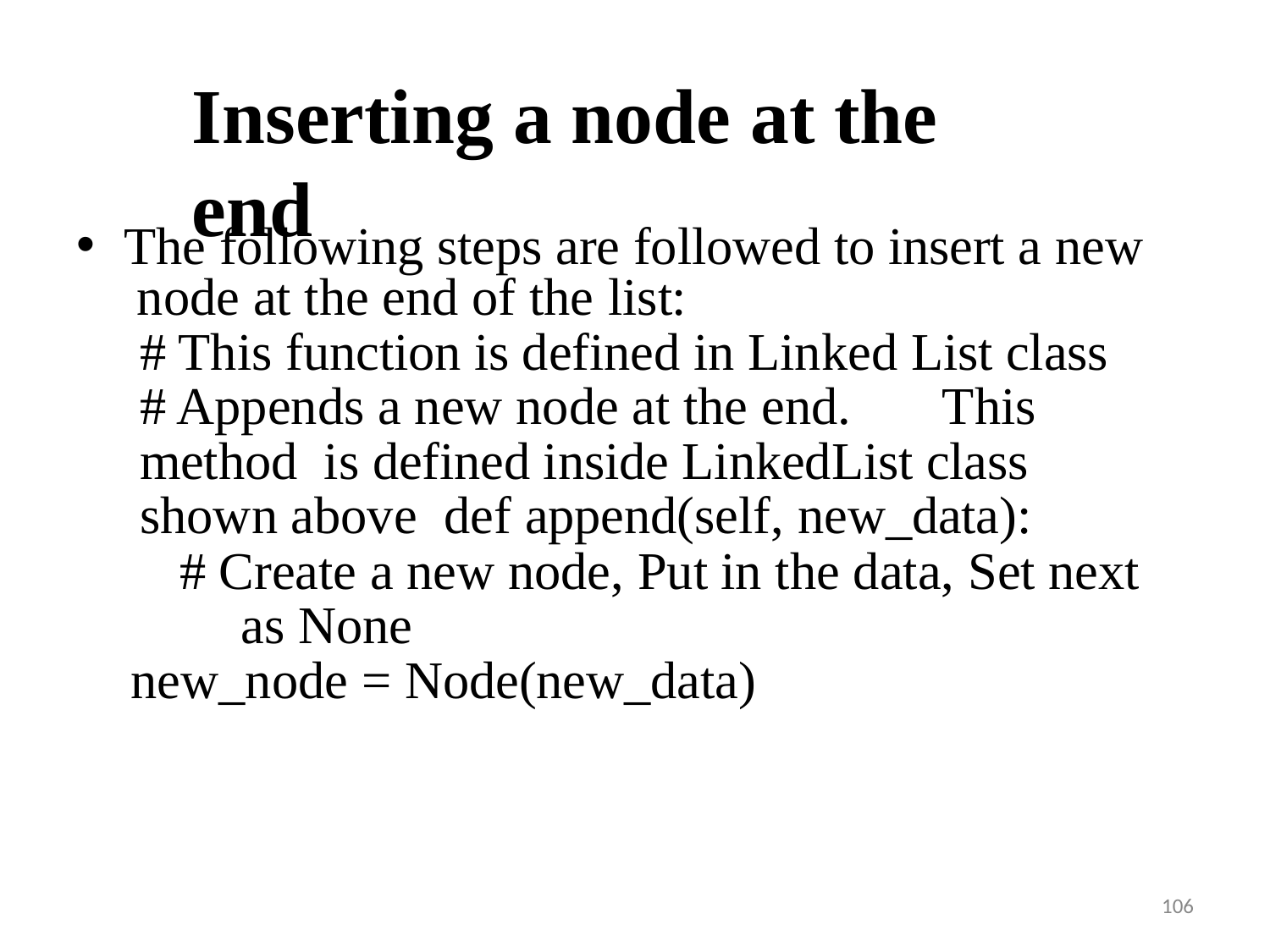

# Inserting a node at the end
The following steps are followed to insert a new  node at the end of the list:
# This function is defined in Linked List class  # Appends a new node at the end.	This method  is defined inside LinkedList class shown above  def append(self, new_data):
# Create a new node, Put in the data, Set next  as None
new_node = Node(new_data)
106